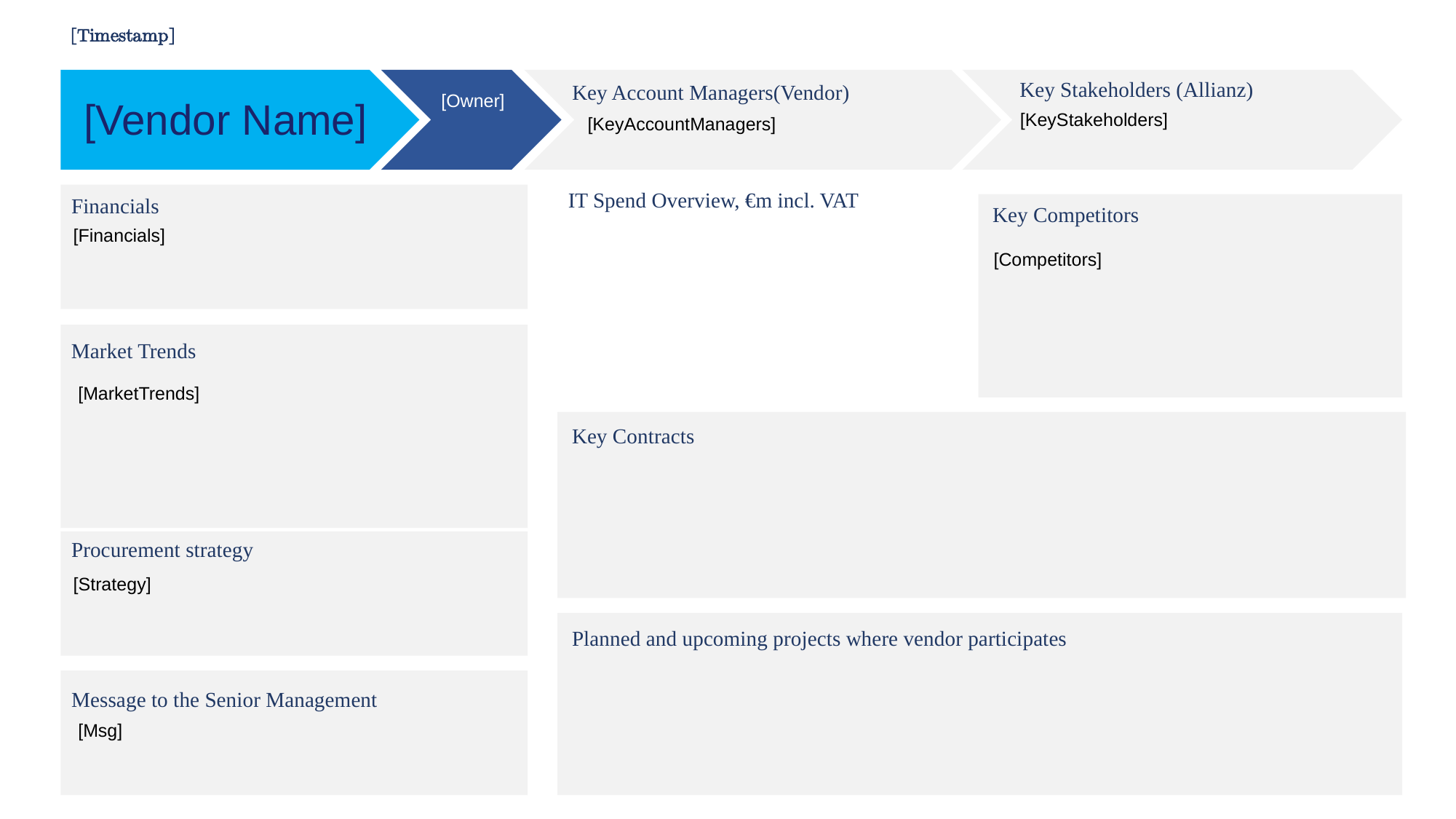

[Timestamp]
Key Account Managers(Vendor)
Key Stakeholders (Allianz)

[Owner]
[Vendor Name]
[KeyStakeholders]
[KeyAccountManagers]
IT Spend Overview, €m incl. VAT

Financials

Key Competitors
[Financials]
[Competitors]

Market Trends
[MarketTrends]

Key Contracts
Procurement strategy

[Strategy]

Planned and upcoming projects where vendor participates

Message to the Senior Management
[Msg]